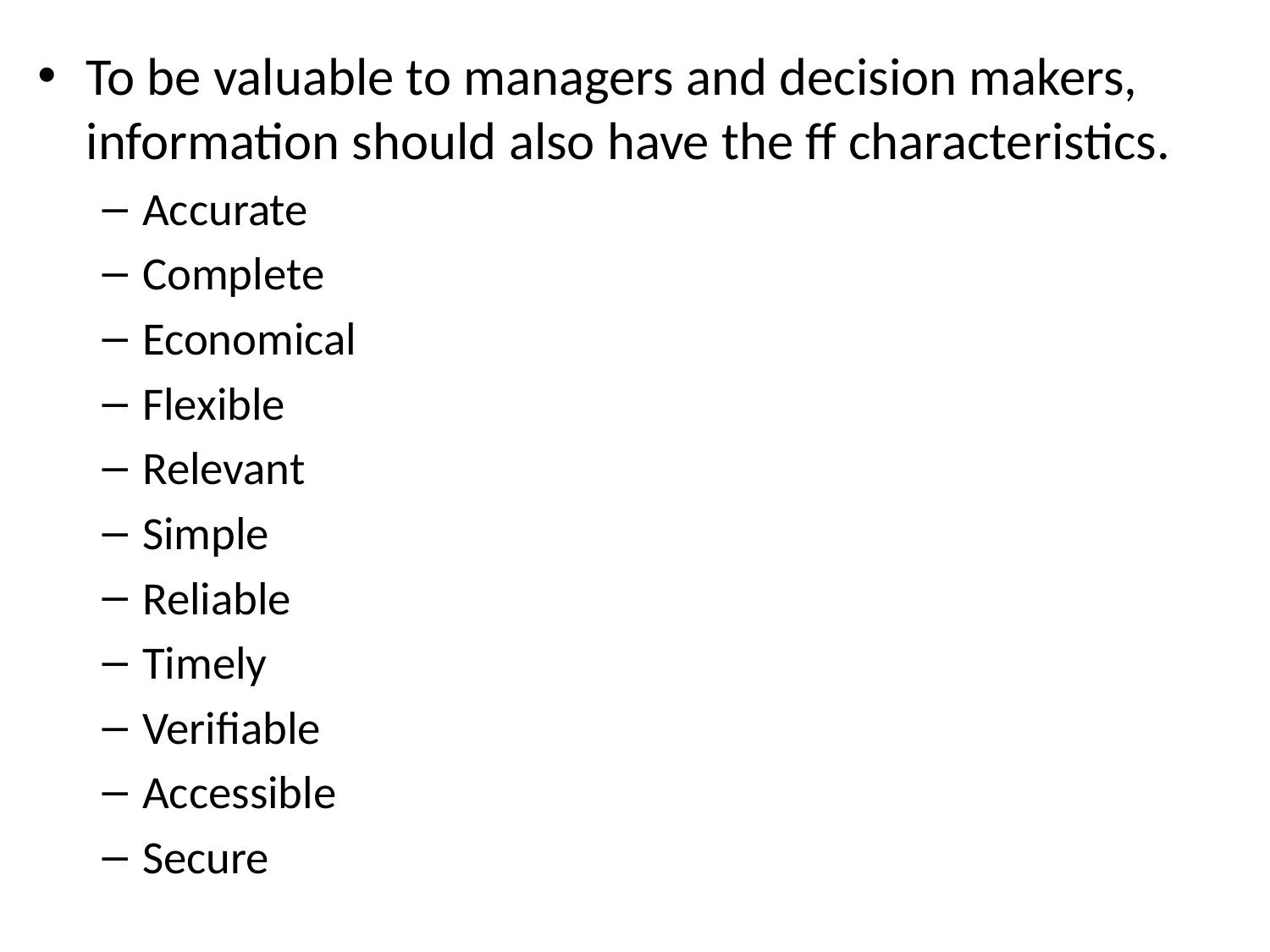

To be valuable to managers and decision makers, information should also have the ff characteristics.
Accurate
Complete
Economical
Flexible
Relevant
Simple
Reliable
Timely
Verifiable
Accessible
Secure